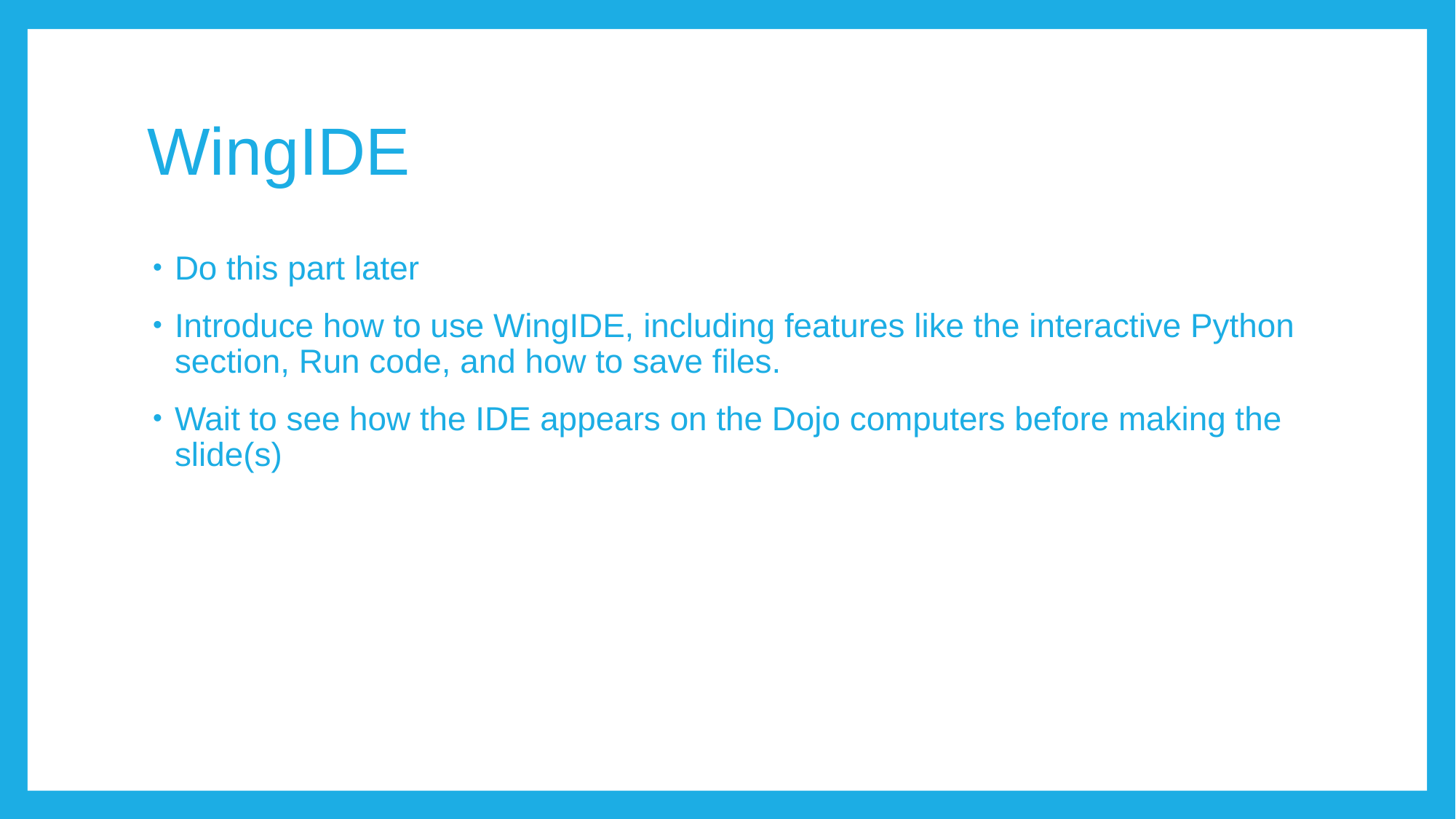

# WingIDE
Do this part later
Introduce how to use WingIDE, including features like the interactive Python section, Run code, and how to save files.
Wait to see how the IDE appears on the Dojo computers before making the slide(s)